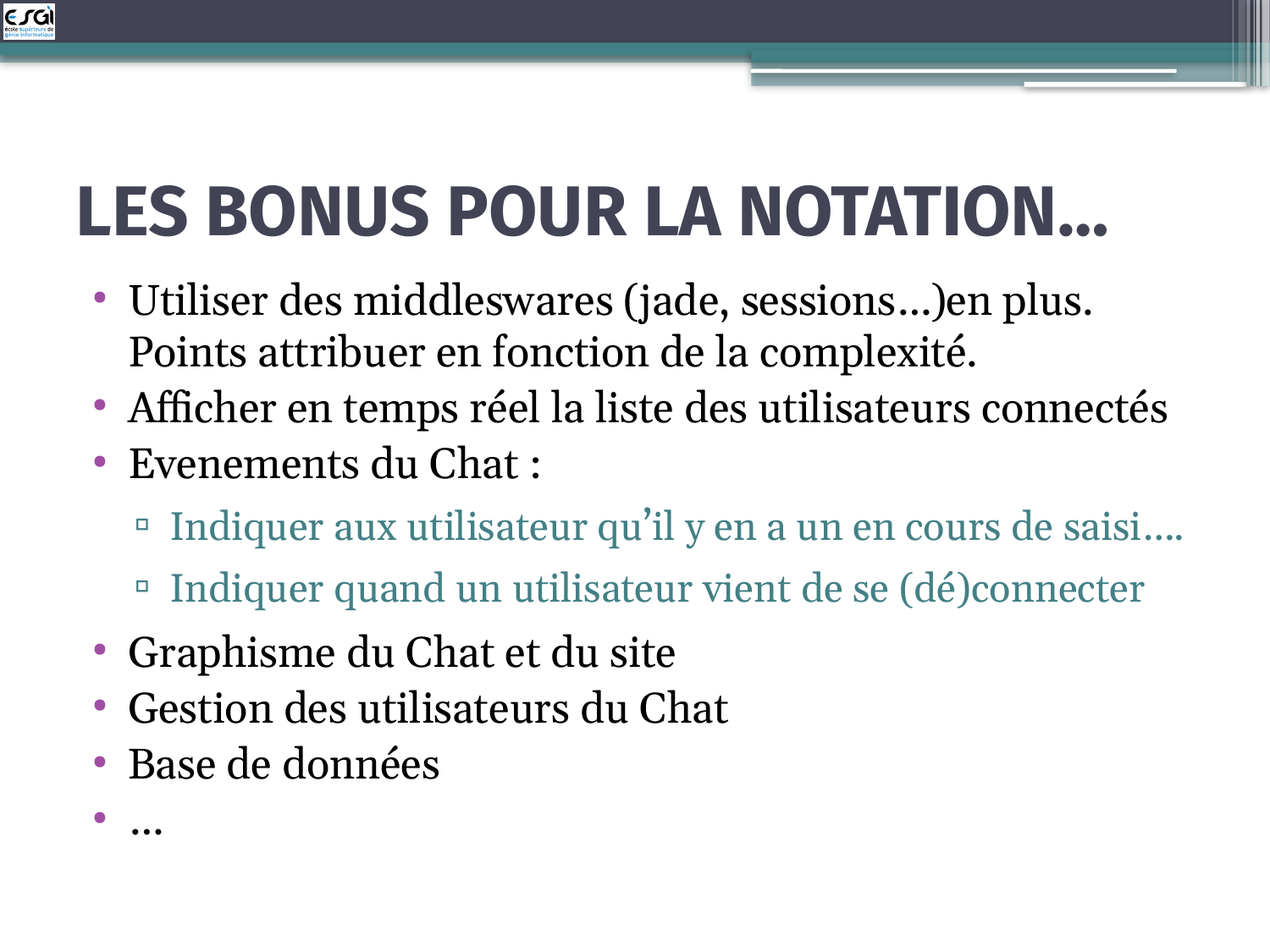

# Les bonus pour la notation…
Utiliser des middleswares (jade, sessions…)en plus. Points attribuer en fonction de la complexité.
Afficher en temps réel la liste des utilisateurs connectés
Evenements du Chat :
Indiquer aux utilisateur qu’il y en a un en cours de saisi….
Indiquer quand un utilisateur vient de se (dé)connecter
Graphisme du Chat et du site
Gestion des utilisateurs du Chat
Base de données
…